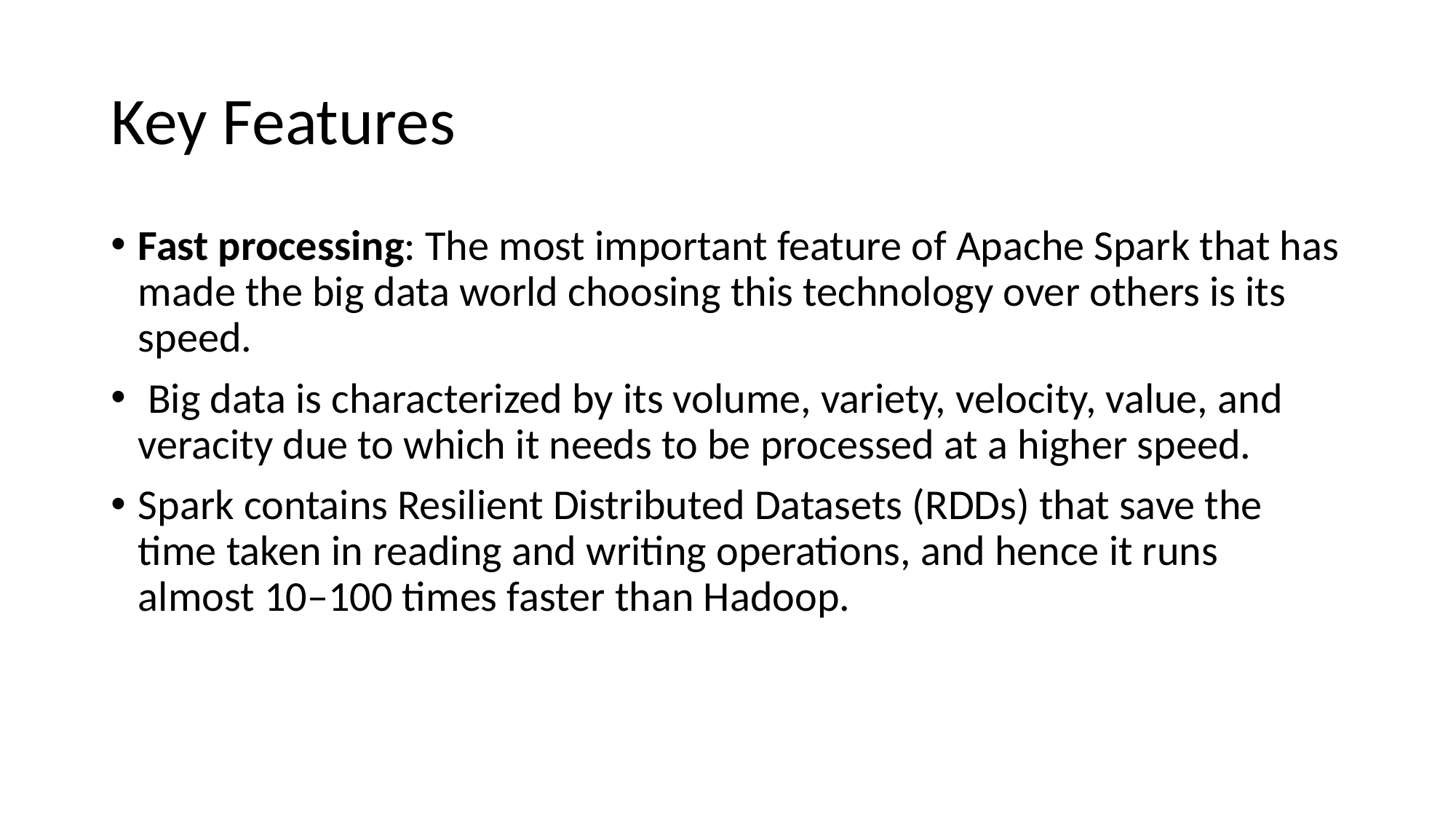

# Key Features
Fast processing: The most important feature of Apache Spark that has made the big data world choosing this technology over others is its speed.
 Big data is characterized by its volume, variety, velocity, value, and veracity due to which it needs to be processed at a higher speed.
Spark contains Resilient Distributed Datasets (RDDs) that save the time taken in reading and writing operations, and hence it runs almost 10–100 times faster than Hadoop.